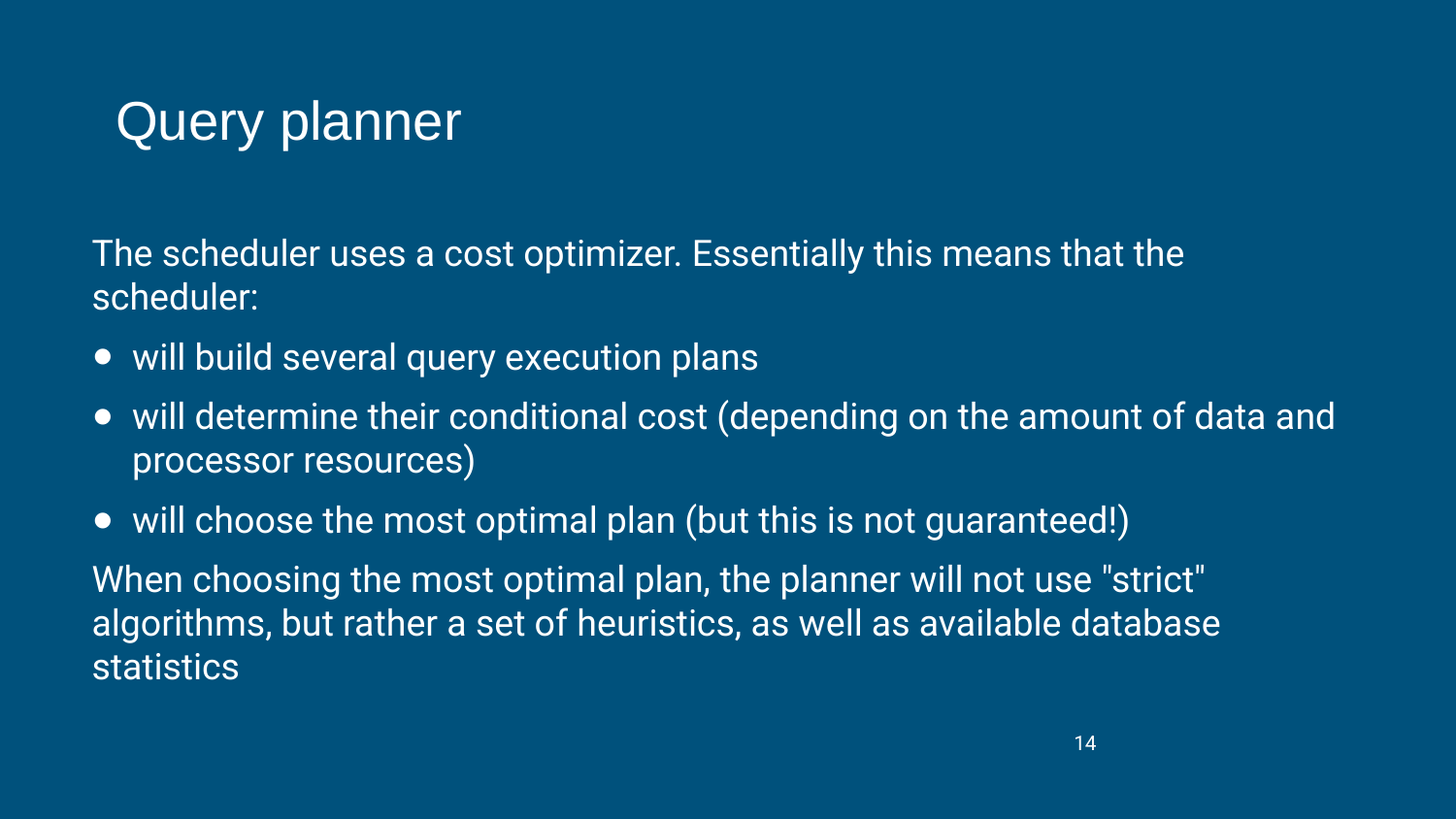

# Query planner
The scheduler uses a cost optimizer. Essentially this means that the scheduler:
will build several query execution plans
will determine their conditional cost (depending on the amount of data and processor resources)
will choose the most optimal plan (but this is not guaranteed!)
When choosing the most optimal plan, the planner will not use "strict" algorithms, but rather a set of heuristics, as well as available database statistics
14